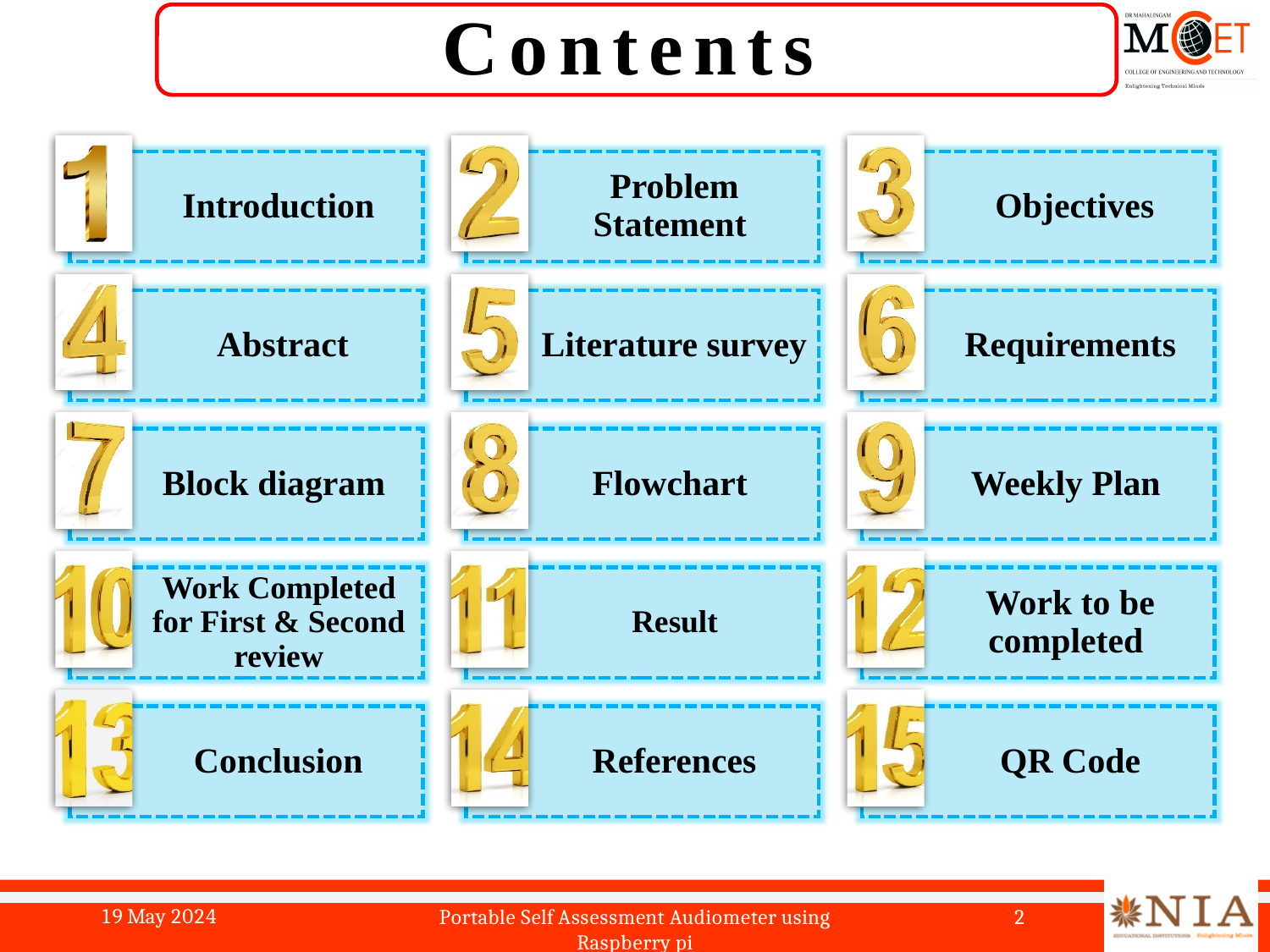

#
Contents

Introduction
Problem Statement
 Objectives
 Abstract
Literature survey
Requirements
Block diagram
Flowchart
Weekly Plan
Work Completed for First & Second review
Result
Work to be completed
Conclusion
References
QR Code
19 May 2024
2
Portable Self Assessment Audiometer using Raspberry pi